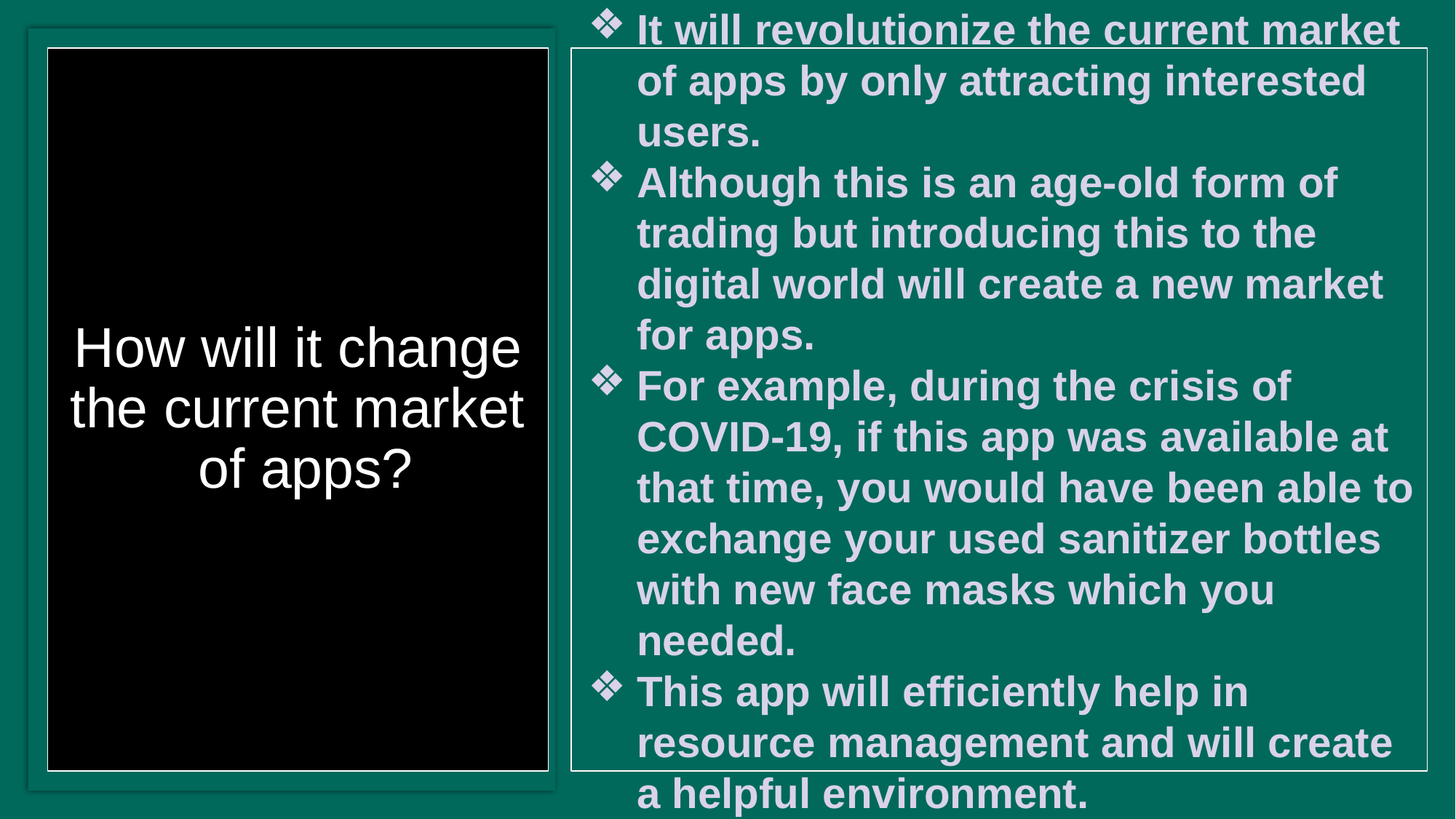

# How will it change
the current market
 of apps?
It will revolutionize the current market of apps by only attracting interested users.
Although this is an age-old form of trading but introducing this to the digital world will create a new market for apps.
For example, during the crisis of COVID-19, if this app was available at that time, you would have been able to exchange your used sanitizer bottles with new face masks which you needed.
This app will efficiently help in resource management and will create a helpful environment.